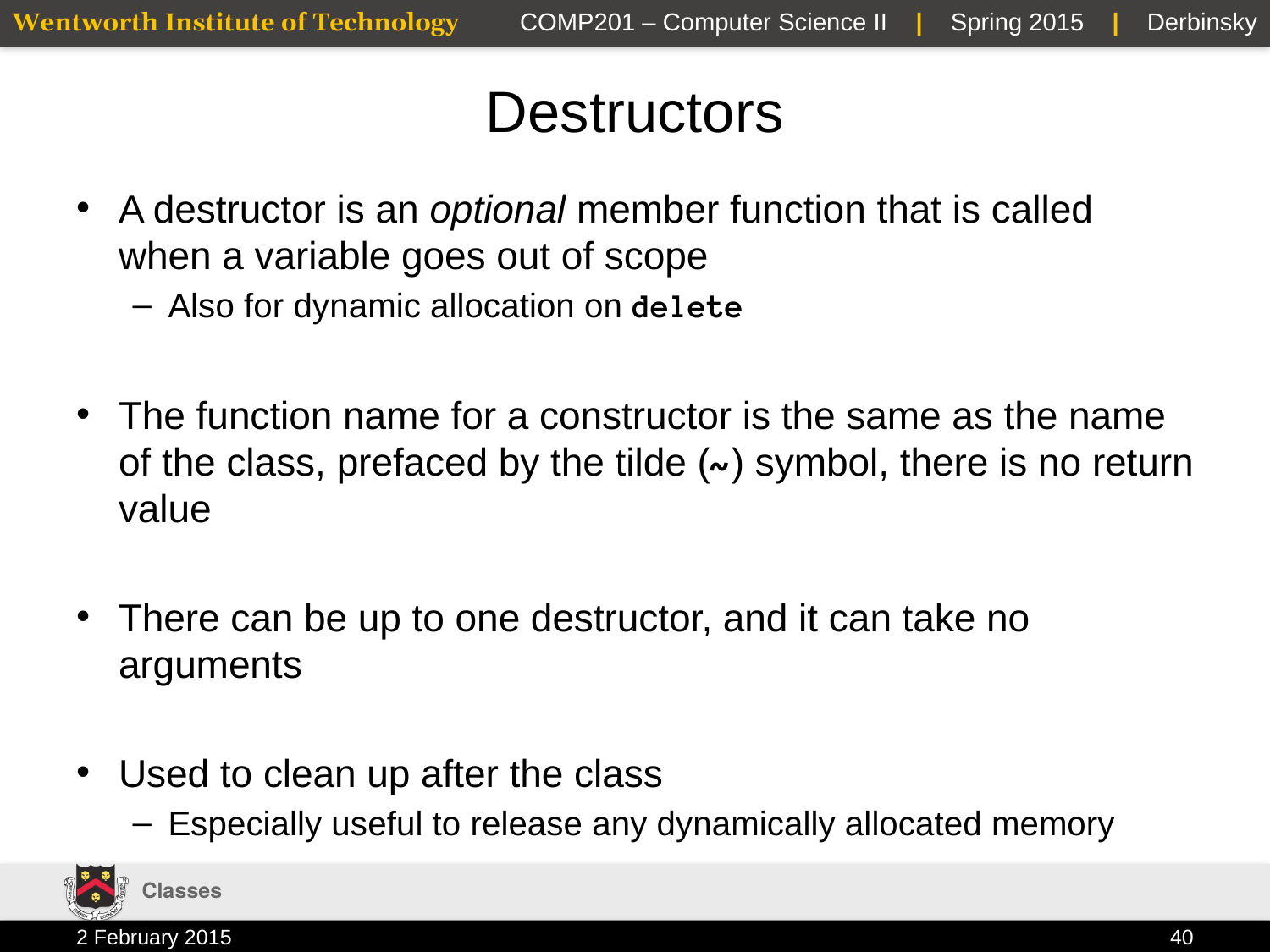

# Destructors
A destructor is an optional member function that is called when a variable goes out of scope
Also for dynamic allocation on delete

The function name for a constructor is the same as the name of the class, prefaced by the tilde (~) symbol, there is no return value

There can be up to one destructor, and it can take no arguments

Used to clean up after the class
Especially useful to release any dynamically allocated memory

Classes
2 February 2015
40